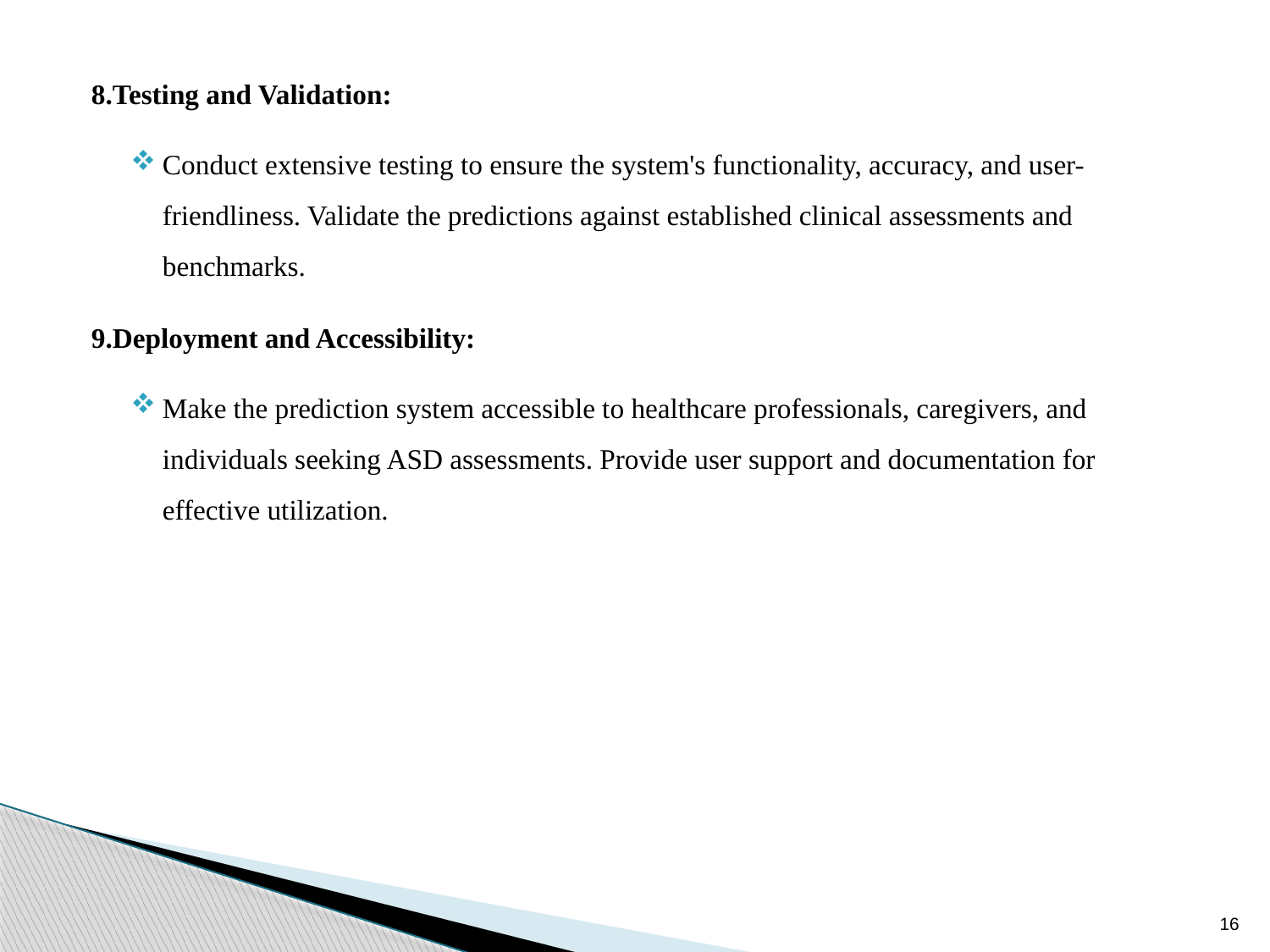

8.Testing and Validation:
Conduct extensive testing to ensure the system's functionality, accuracy, and user-friendliness. Validate the predictions against established clinical assessments and benchmarks.
9.Deployment and Accessibility:
Make the prediction system accessible to healthcare professionals, caregivers, and individuals seeking ASD assessments. Provide user support and documentation for effective utilization.

16